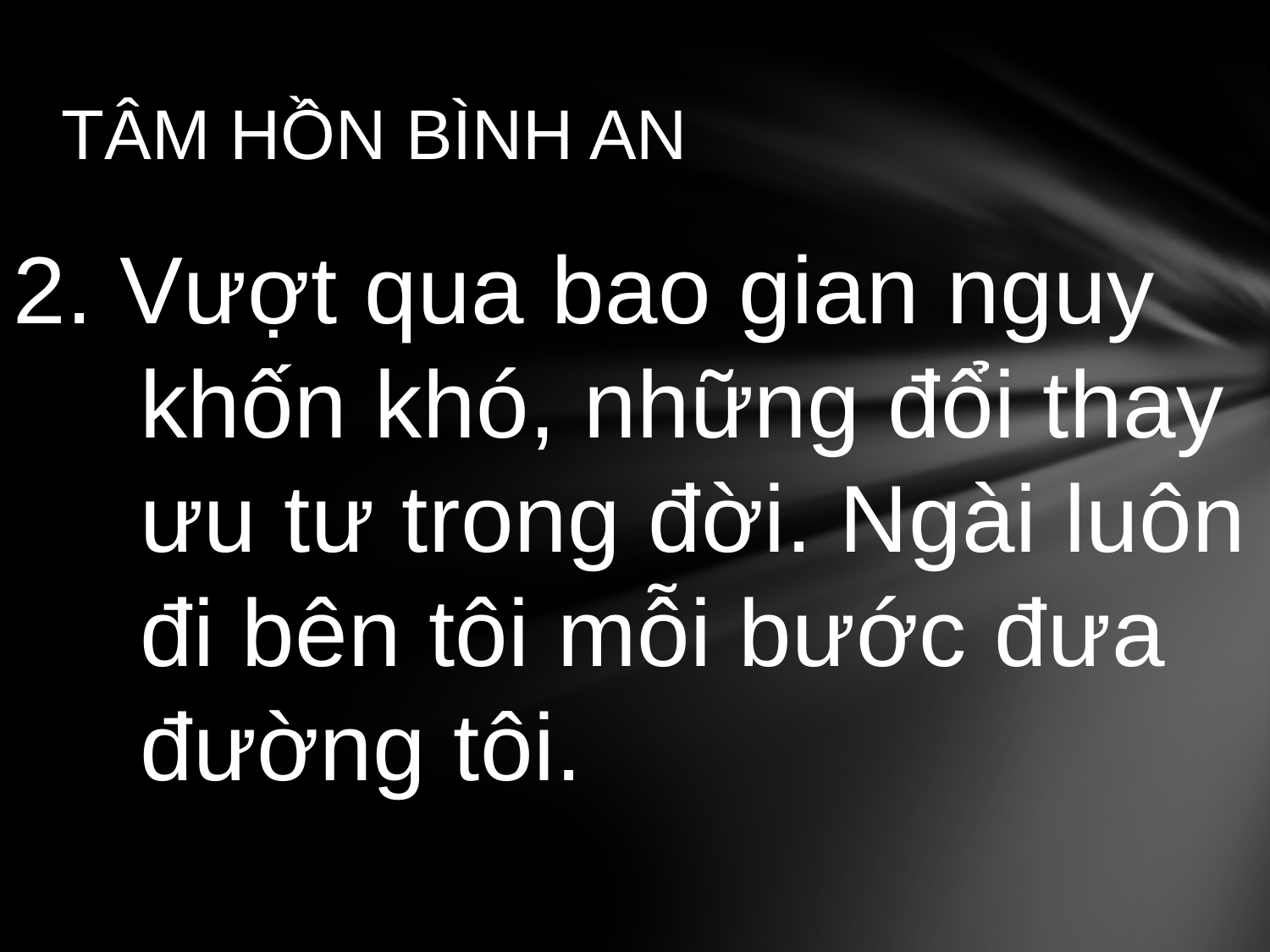

# TÂM HỒN BÌNH AN
2. Vượt qua bao gian nguy khốn khó, những đổi thay ưu tư trong đời. Ngài luôn đi bên tôi mỗi bước đưa đường tôi.